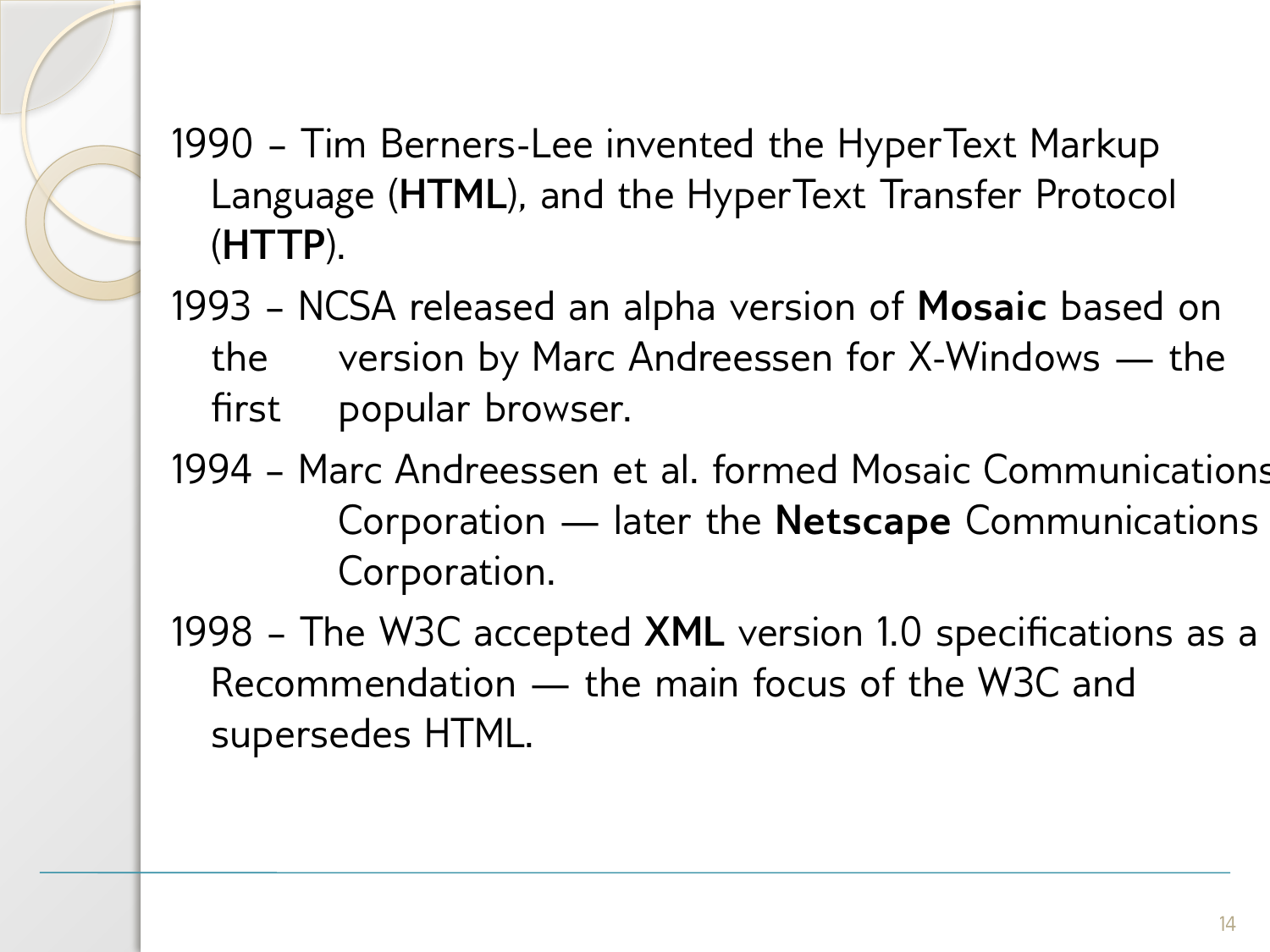

1990 – Tim Berners-Lee invented the HyperText Markup Language (HTML), and the HyperText Transfer Protocol (HTTP).
1993 – NCSA released an alpha version of Mosaic based on the 	version by Marc Andreessen for X-Windows — the first 	popular browser.
1994 – Marc Andreessen et al. formed Mosaic Communications 	Corporation — later the Netscape Communications 	Corporation.
1998 – The W3C accepted XML version 1.0 specifications as a Recommendation — the main focus of the W3C and 	supersedes HTML.
14